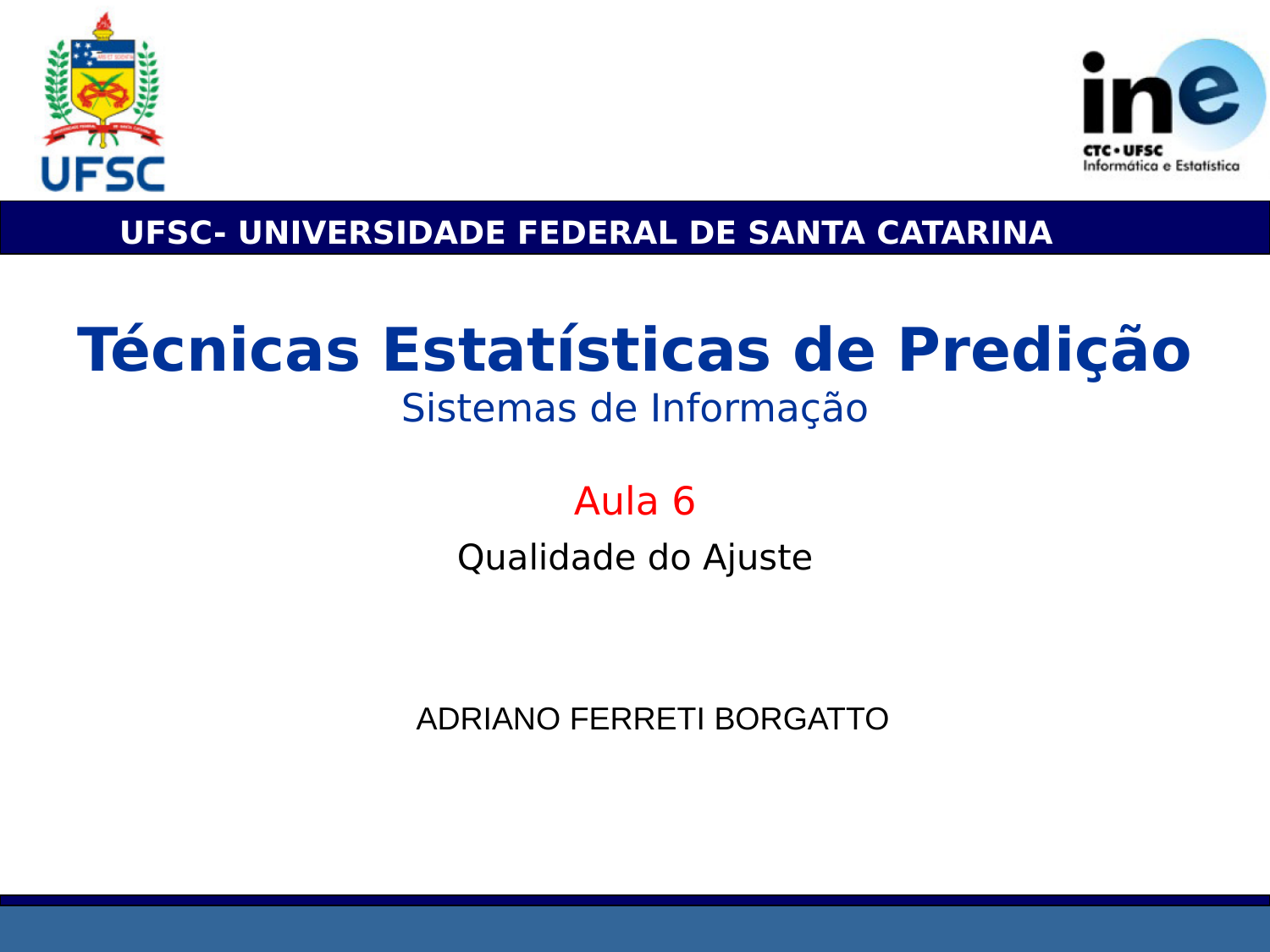

# Técnicas Estatísticas de Predição Sistemas de Informação Aula 6 Qualidade do Ajuste
ADRIANO FERRETI BORGATTO